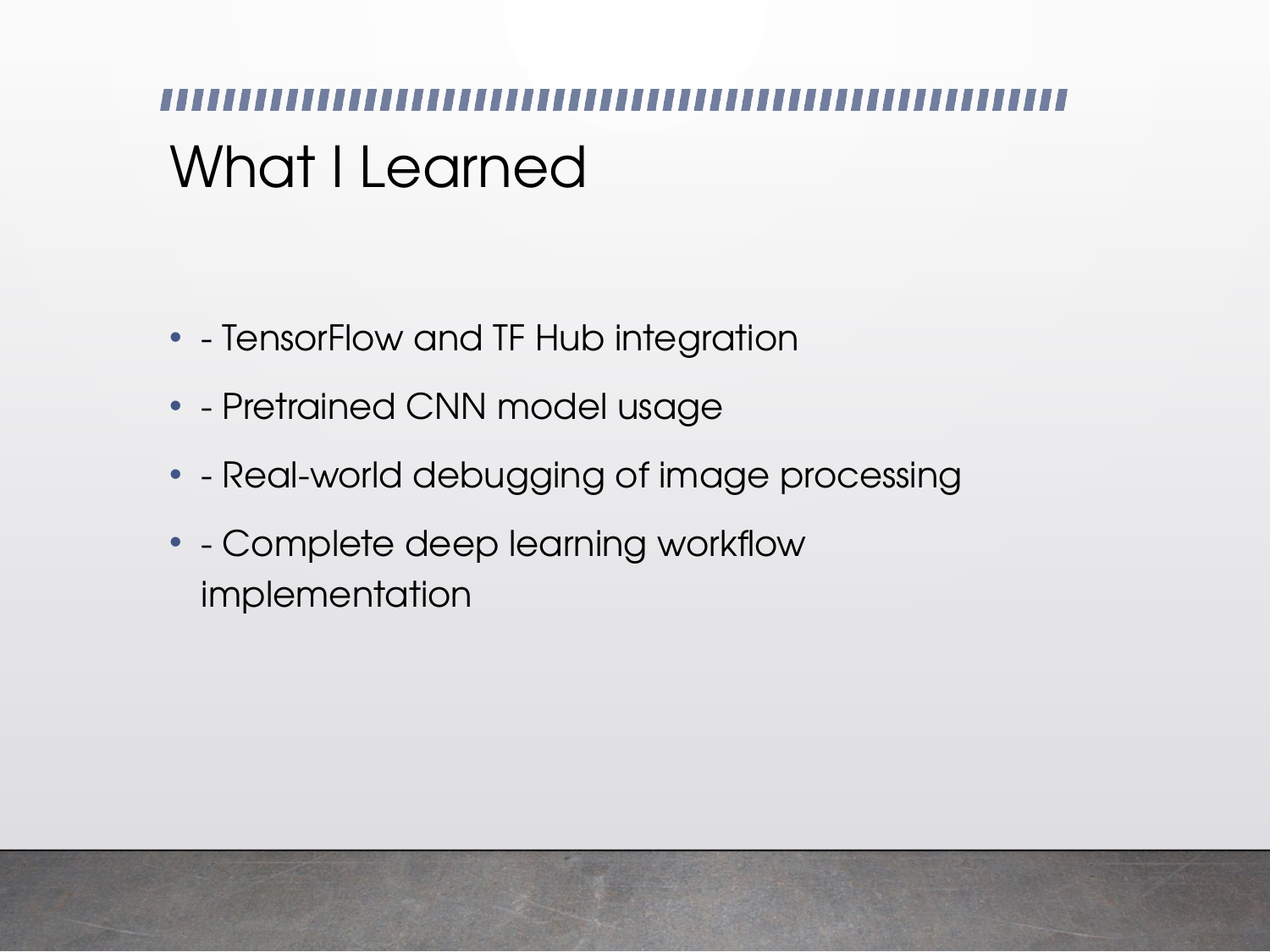

# What I Learned
- TensorFlow and TF Hub integration
- Pretrained CNN model usage
- Real-world debugging of image processing
- Complete deep learning workflow implementation